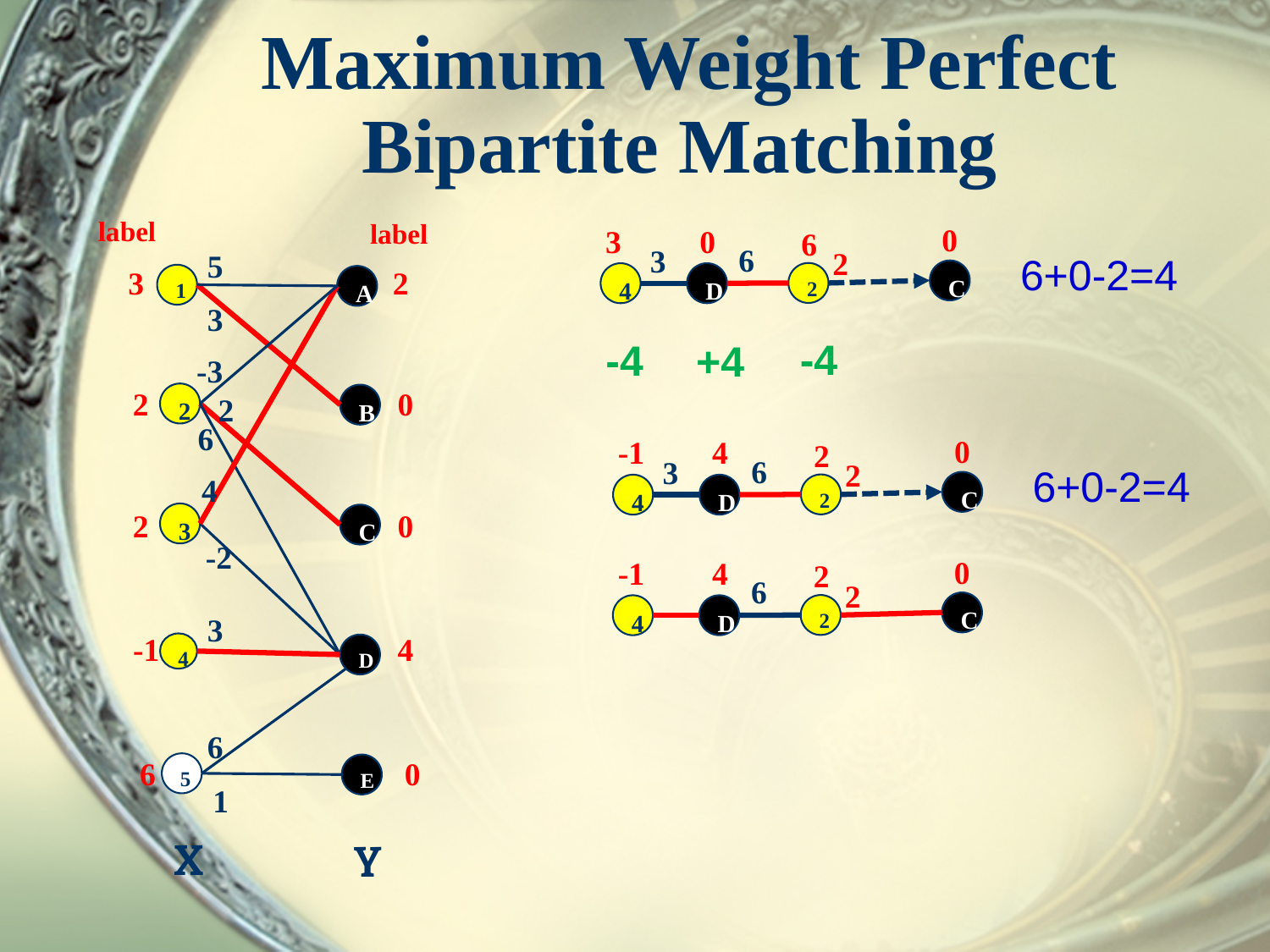

# Maximum Weight Perfect Bipartite Matching
label
label
0
3
0
6
6
3
2
5
6+0-2=4
3
2
C
2
4
D
1
A
3
-4
-4
+4
-3
2
0
2
2
B
6
0
-1
4
2
6
3
2
6+0-2=4
4
C
2
4
D
2
0
3
C
-2
0
-1
4
2
6
2
C
2
4
D
3
-1
4
4
D
6
6
0
5
E
1
X
Y